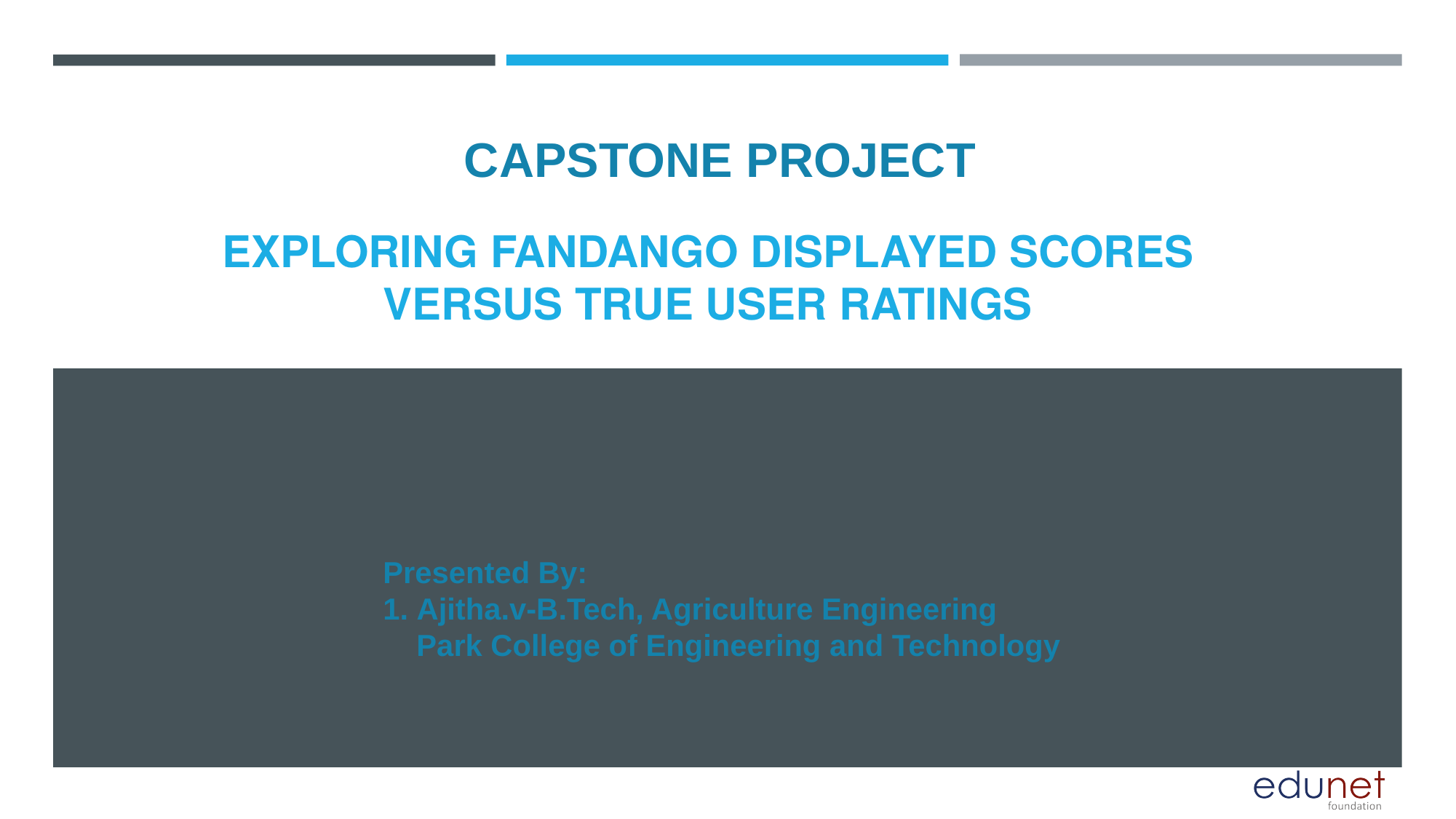

CAPSTONE PROJECT
# Exploring Fandango Displayed Scores versus True User Ratings
Presented By:
1. Ajitha.v-B.Tech, Agriculture Engineering
    Park College of Engineering and Technology